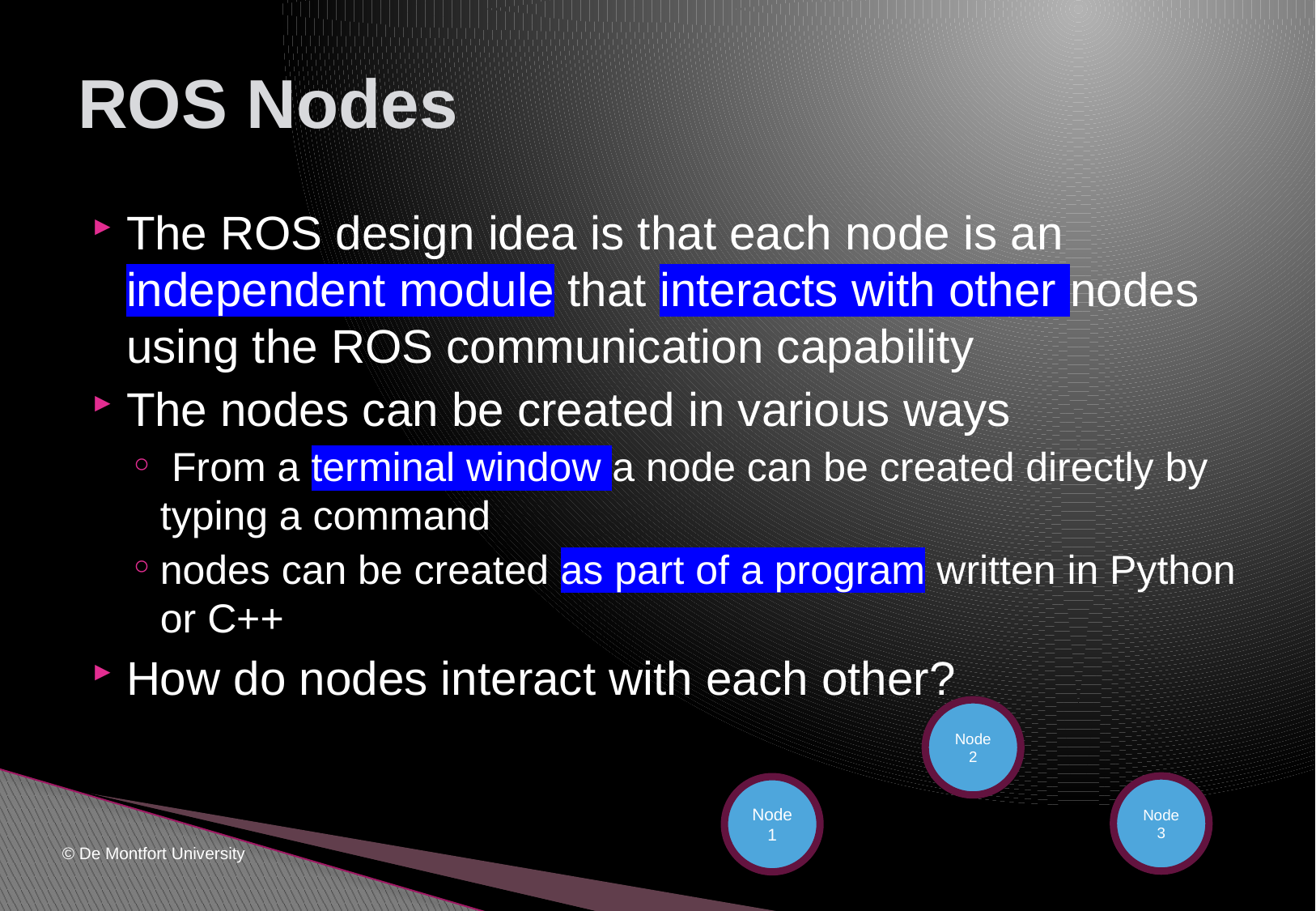

# ROS Nodes
The ROS design idea is that each node is an independent module that interacts with other nodes using the ROS communication capability
The nodes can be created in various ways
 From a terminal window a node can be created directly by typing a command
nodes can be created as part of a program written in Python or C++
How do nodes interact with each other?

Node2
Node3
Node1
© De Montfort University